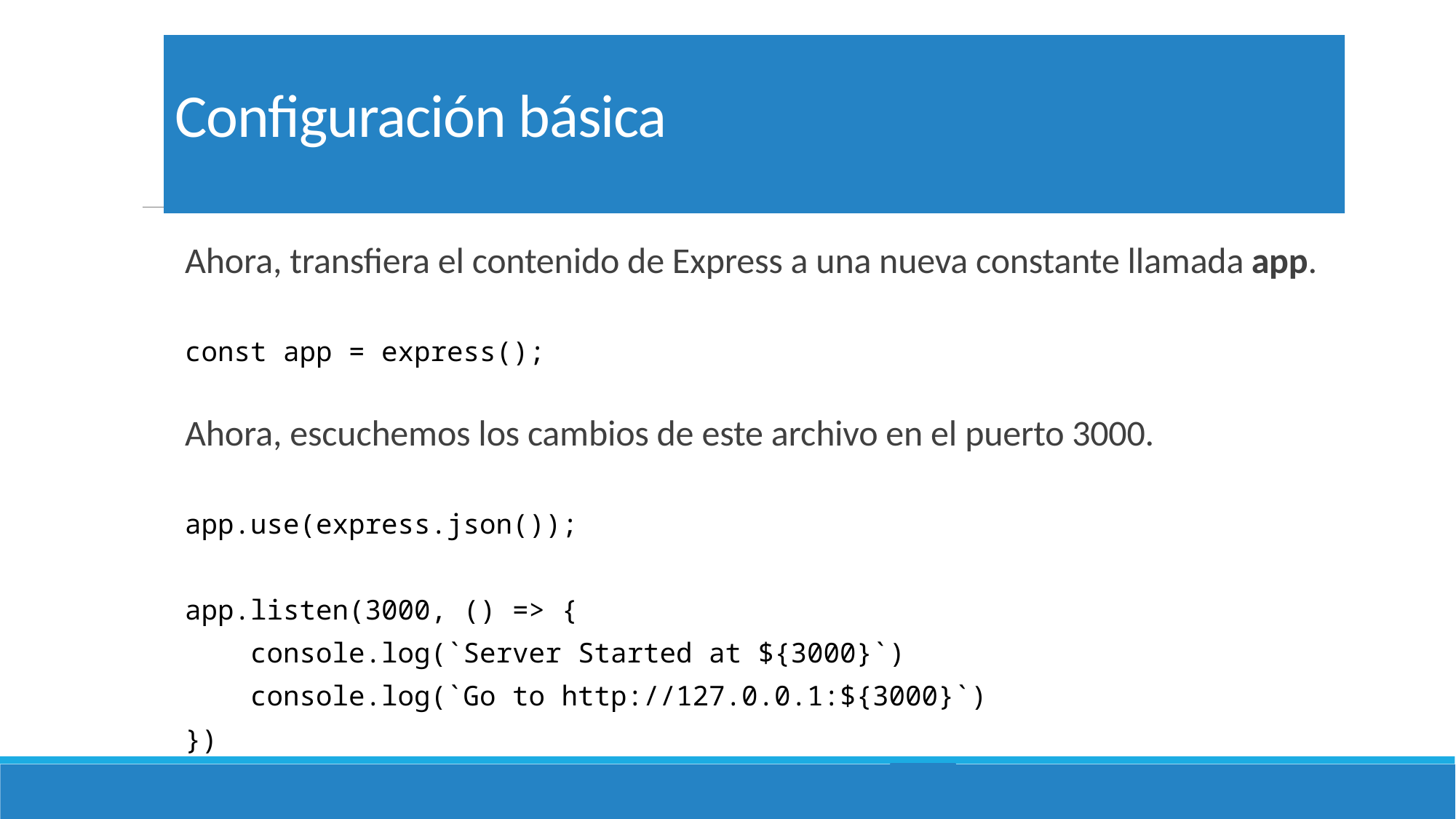

# Configuración básica
Ahora, transfiera el contenido de Express a una nueva constante llamada app.

const app = express();

Ahora, escuchemos los cambios de este archivo en el puerto 3000.

app.use(express.json());

app.listen(3000, () => {
    console.log(`Server Started at ${3000}`)
    console.log(`Go to http://127.0.0.1:${3000}`)
})